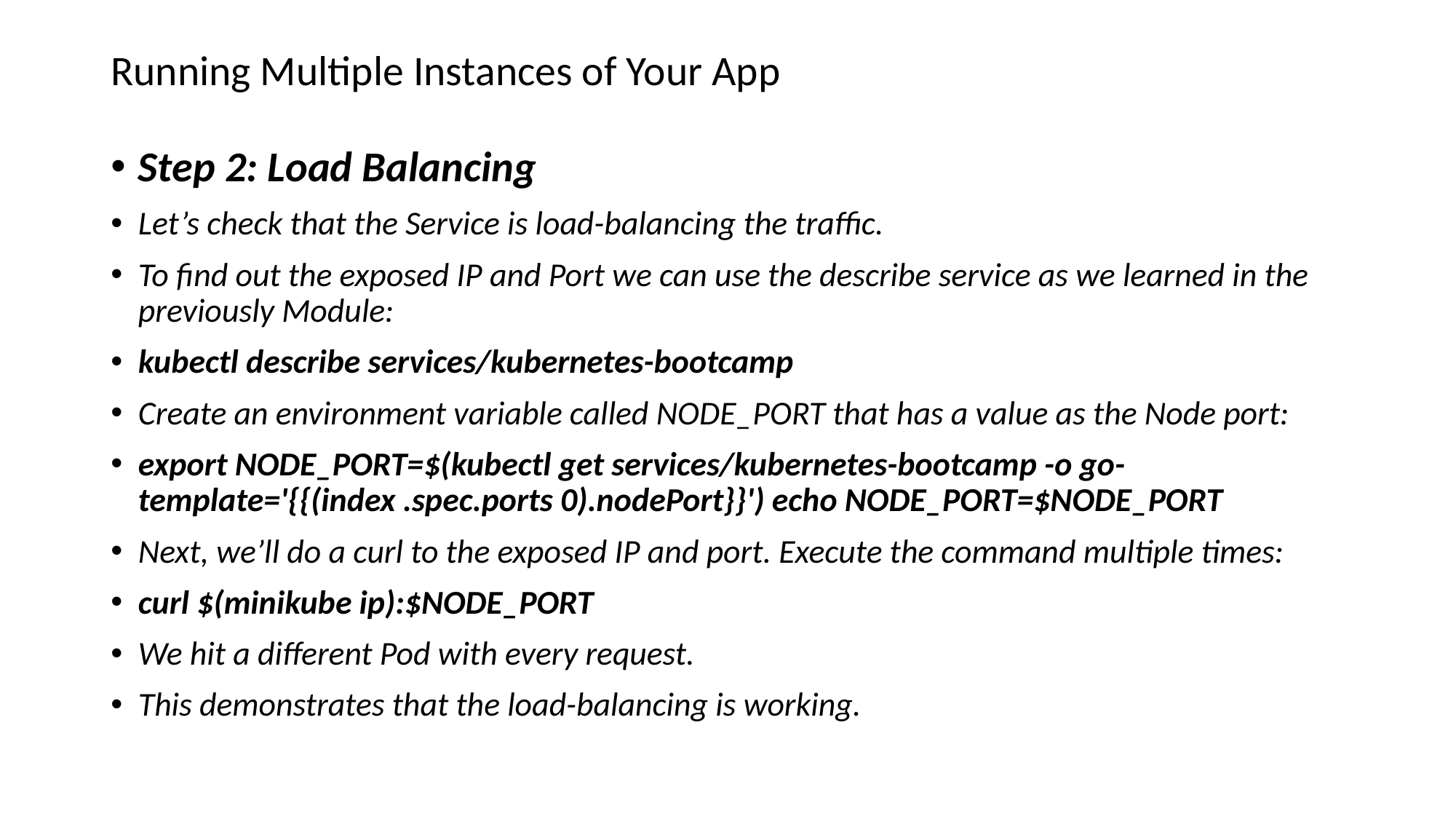

# Running Multiple Instances of Your App
Step 2: Load Balancing
Let’s check that the Service is load-balancing the traffic.
To find out the exposed IP and Port we can use the describe service as we learned in the previously Module:
kubectl describe services/kubernetes-bootcamp
Create an environment variable called NODE_PORT that has a value as the Node port:
export NODE_PORT=$(kubectl get services/kubernetes-bootcamp -o go-template='{{(index .spec.ports 0).nodePort}}') echo NODE_PORT=$NODE_PORT
Next, we’ll do a curl to the exposed IP and port. Execute the command multiple times:
curl $(minikube ip):$NODE_PORT
We hit a different Pod with every request.
This demonstrates that the load-balancing is working.